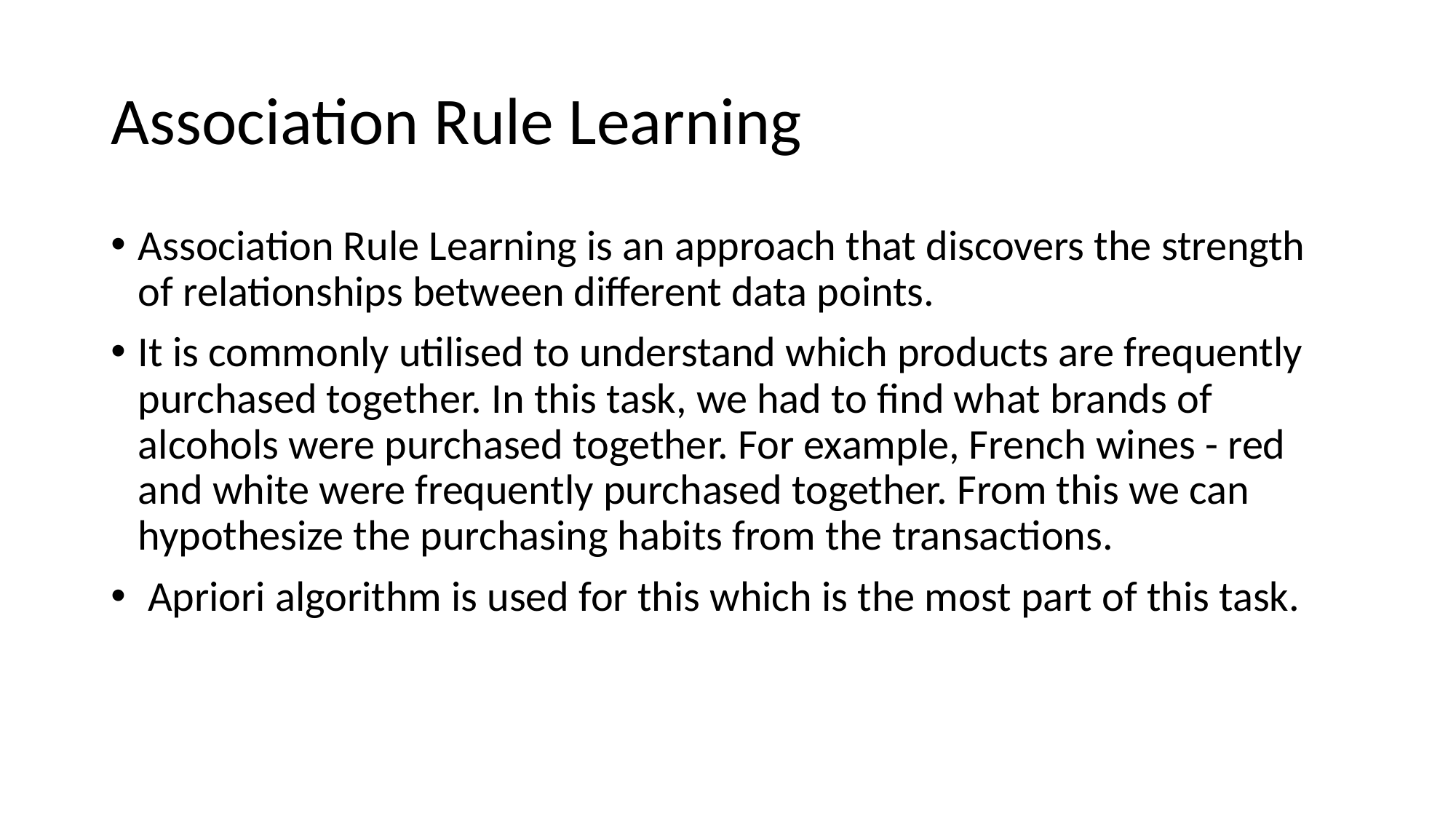

# Association Rule Learning
Association Rule Learning is an approach that discovers the strength of relationships between different data points.
It is commonly utilised to understand which products are frequently purchased together. In this task, we had to find what brands of alcohols were purchased together. For example, French wines - red and white were frequently purchased together. From this we can hypothesize the purchasing habits from the transactions.
 Apriori algorithm is used for this which is the most part of this task.